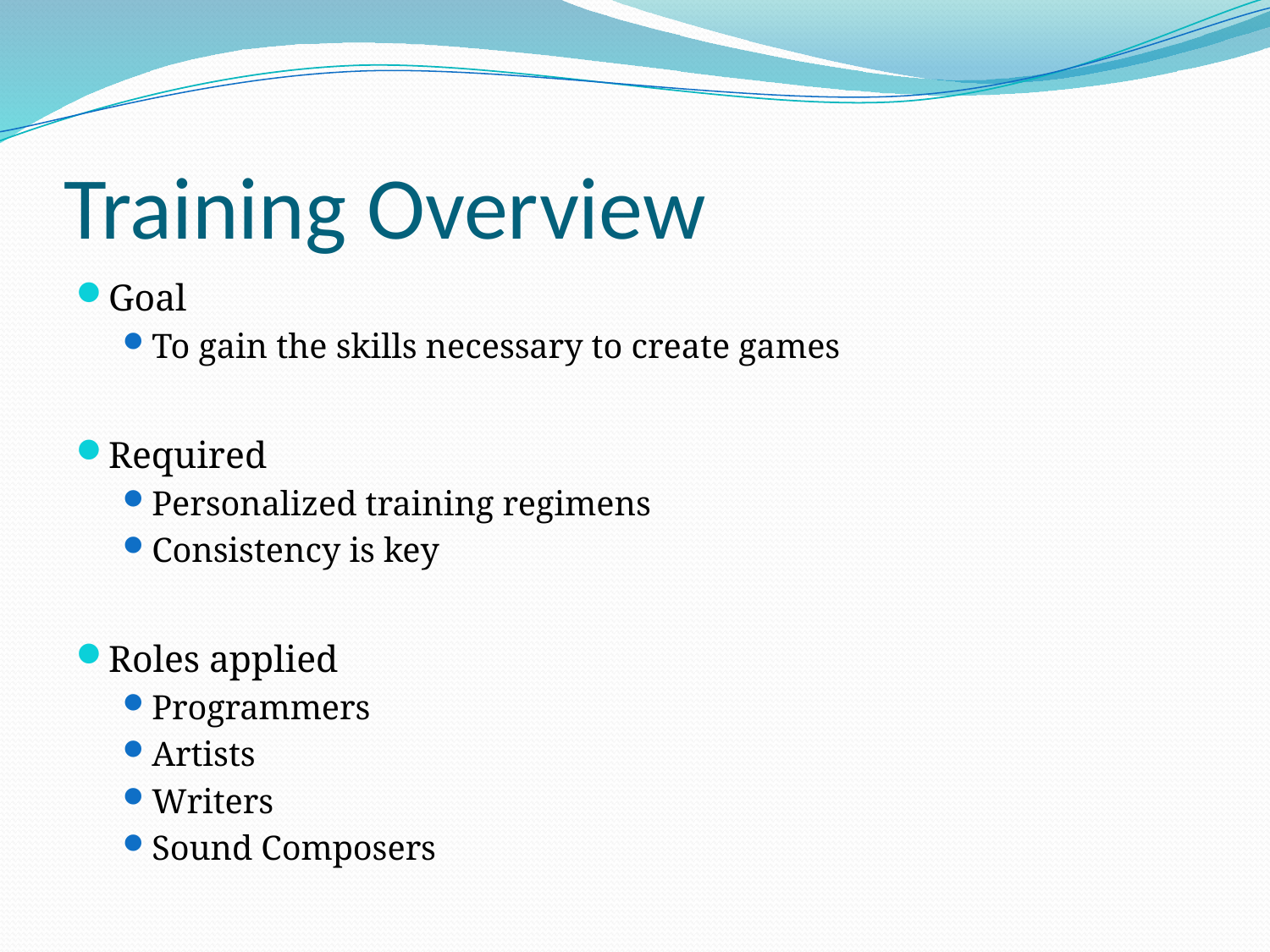

# Training Overview
Goal
To gain the skills necessary to create games

Required
Personalized training regimens
Consistency is key

Roles applied
Programmers
Artists
Writers
Sound Composers